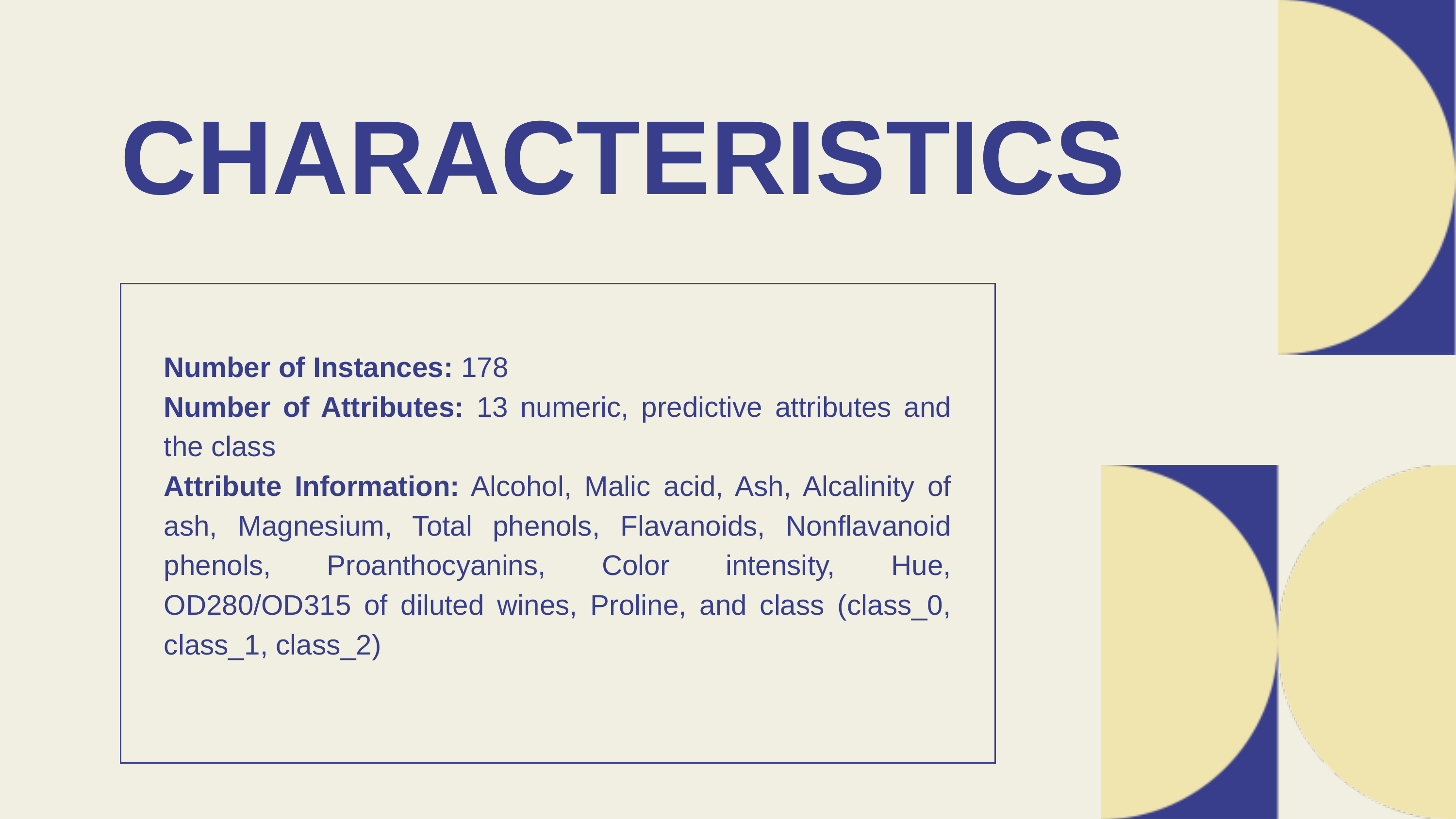

CHARACTERISTICS

Number of Instances: 178
Number of Attributes: 13 numeric, predictive attributes and the class
Attribute Information: Alcohol, Malic acid, Ash, Alcalinity of ash, Magnesium, Total phenols, Flavanoids, Nonflavanoid phenols, Proanthocyanins, Color intensity, Hue, OD280/OD315 of diluted wines, Proline, and class (class_0, class_1, class_2)